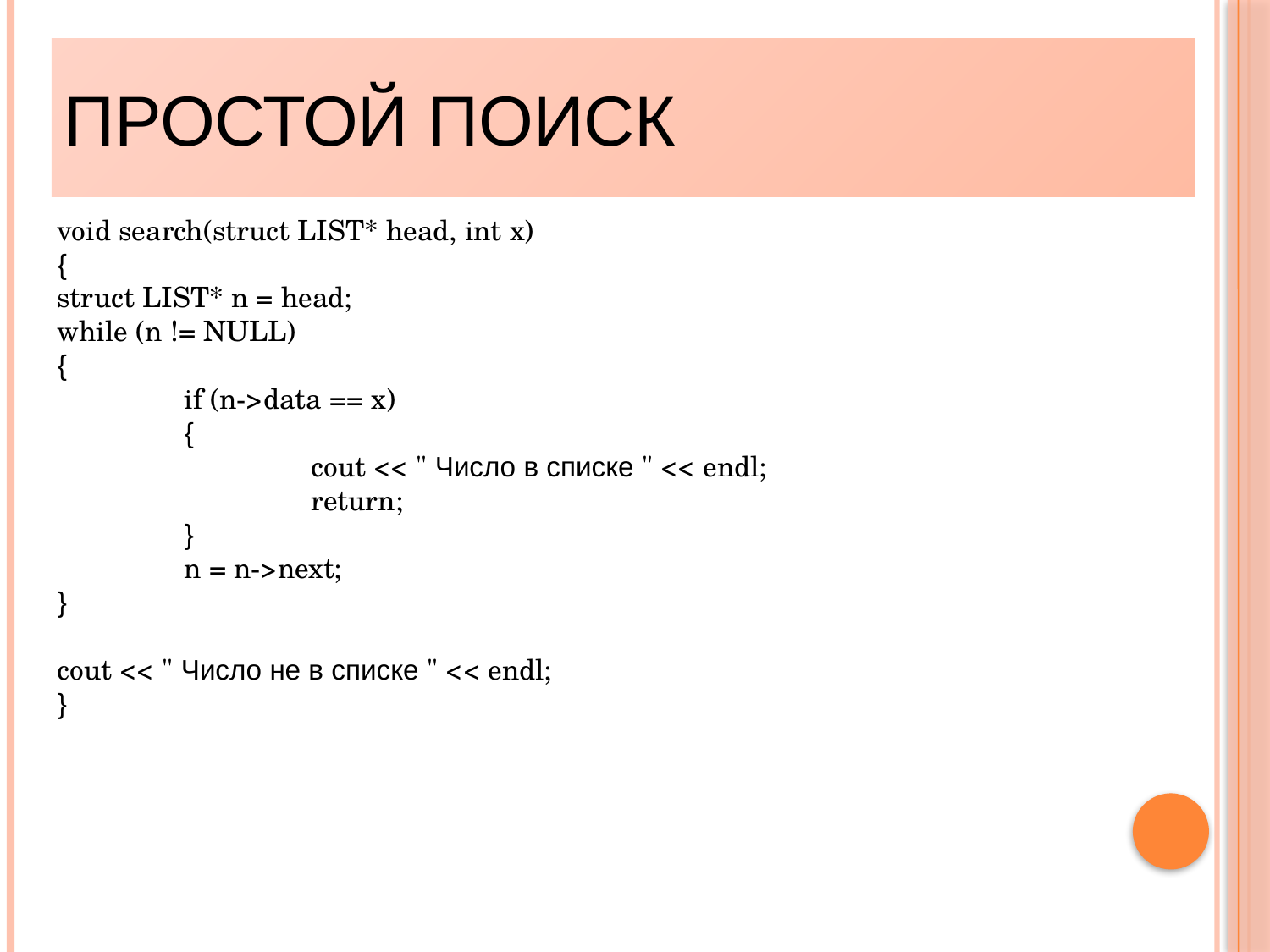

Простой поиск
void search(struct LIST* head, int x)
{
struct LIST* n = head;
while (n != NULL)
{
	if (n->data == x)
	{
		cout << " Число в списке " << endl;
		return;
	}
	n = n->next;
}

cout << " Число не в списке " << endl;
}